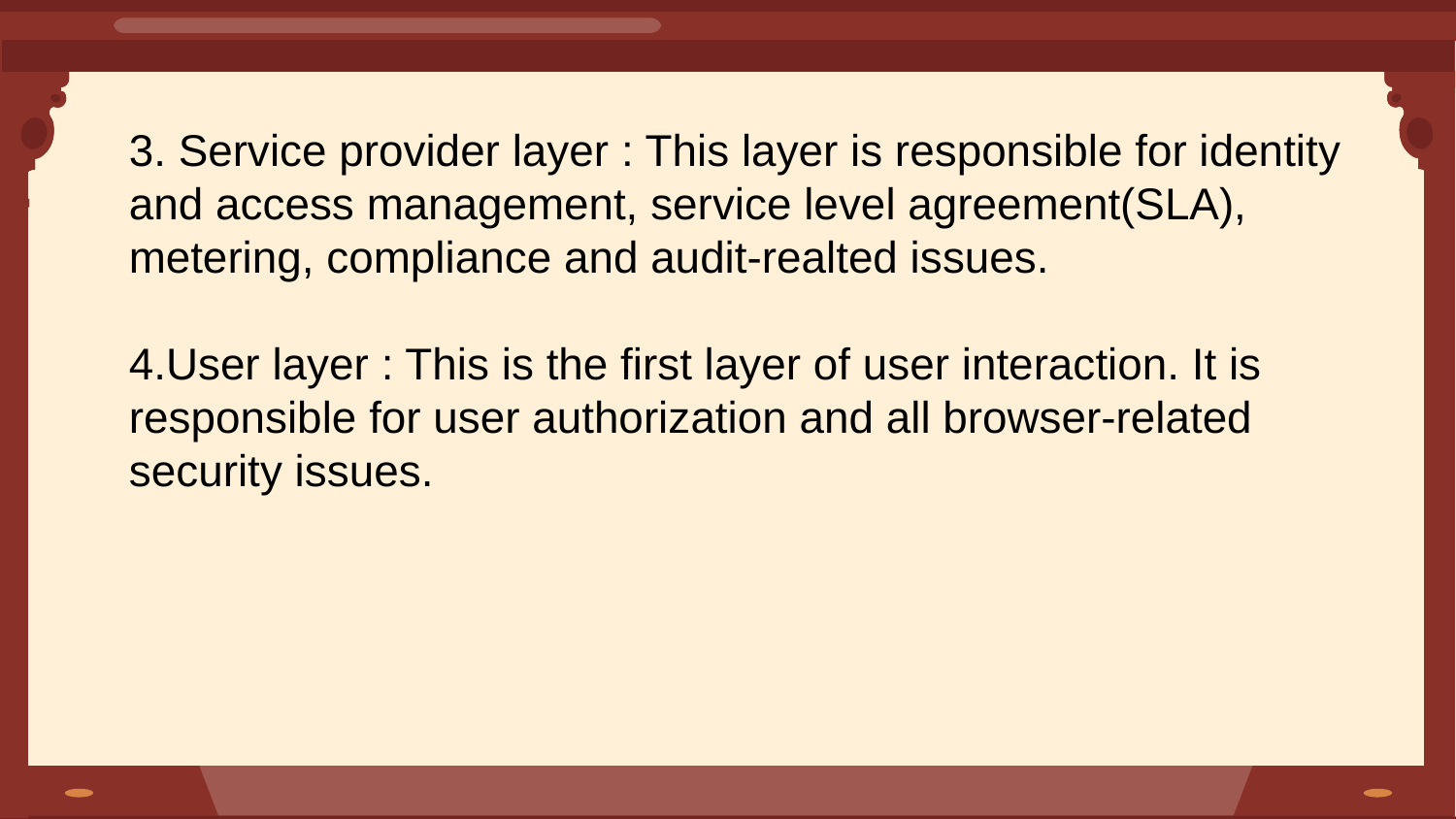

3. Service provider layer : This layer is responsible for identity and access management, service level agreement(SLA), metering, compliance and audit-realted issues.

4.User layer : This is the first layer of user interaction. It is responsible for user authorization and all browser-related security issues.